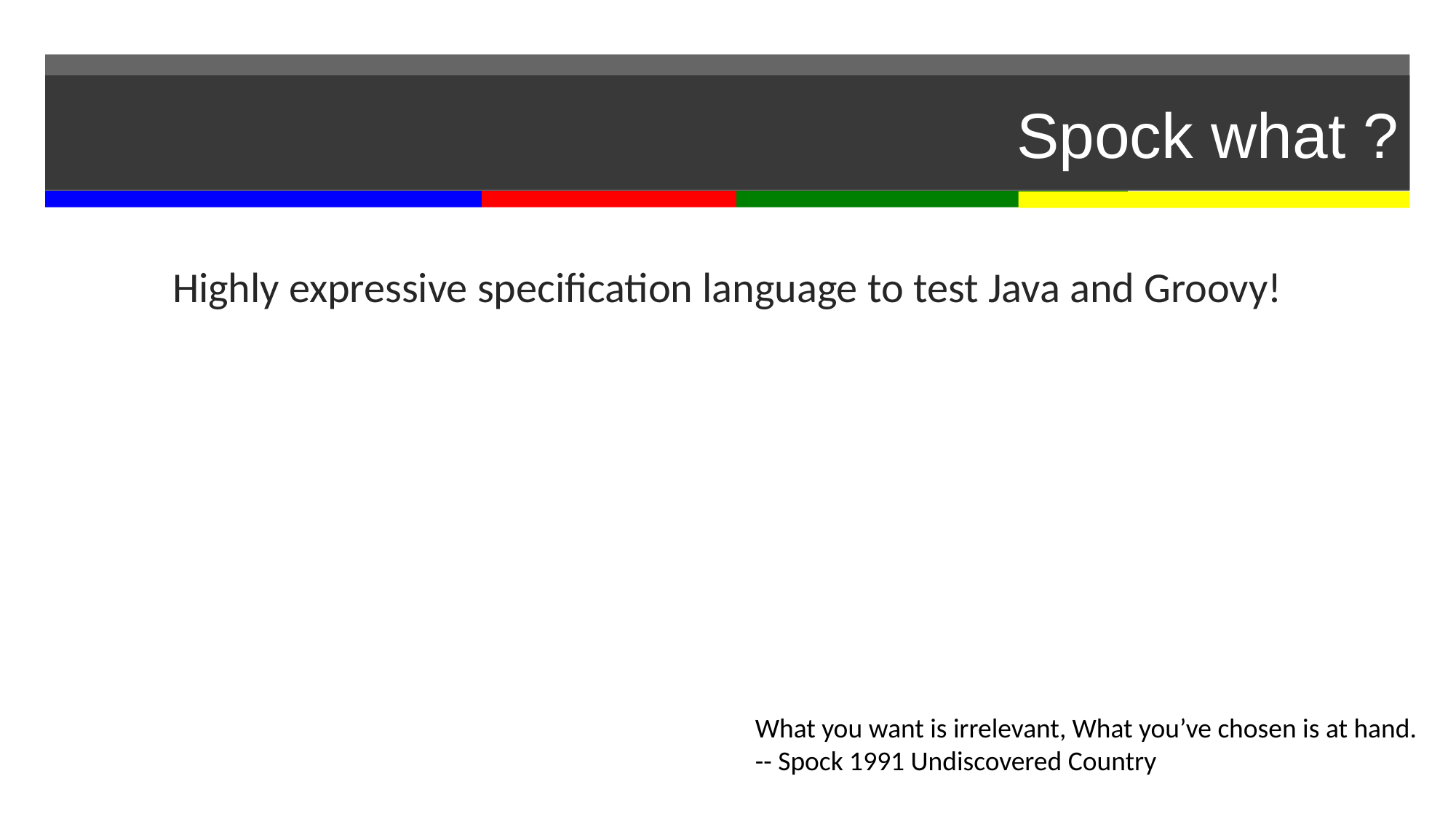

# Spock what ?
Highly expressive specification language to test Java and Groovy!
What you want is irrelevant, What you’ve chosen is at hand.
-- Spock 1991 Undiscovered Country